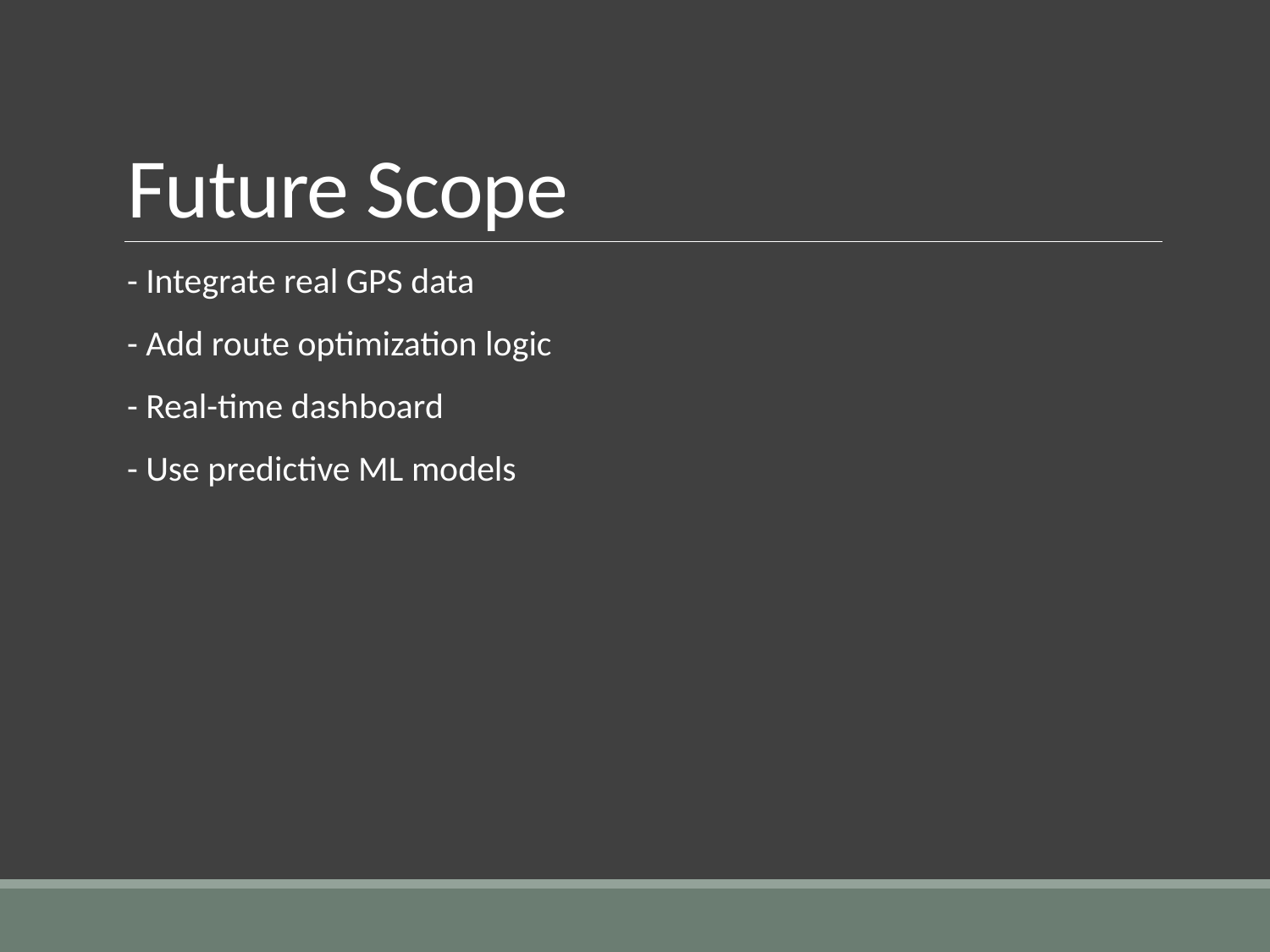

# Future Scope
- Integrate real GPS data
- Add route optimization logic
- Real-time dashboard
- Use predictive ML models